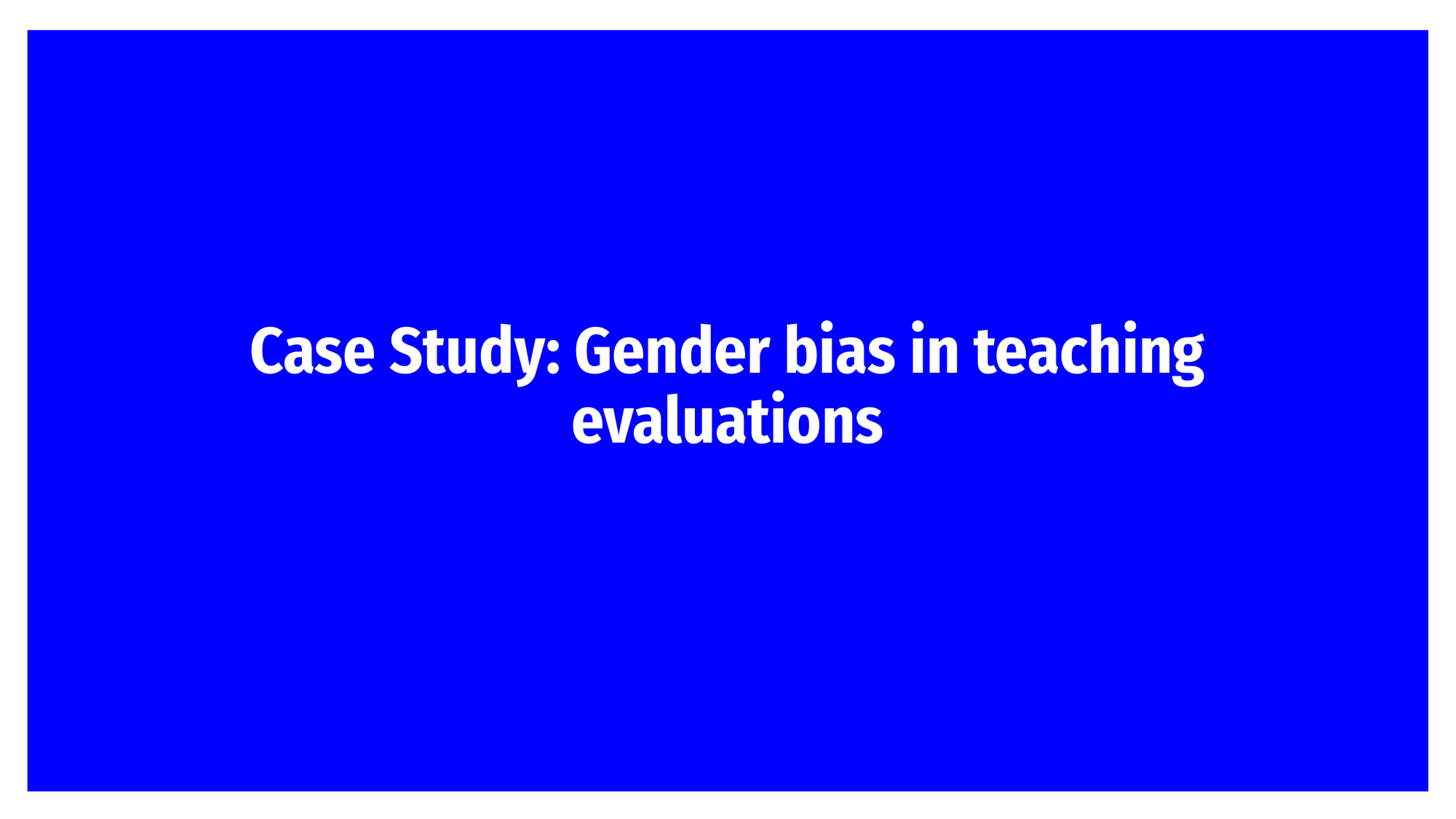

Case Study: Gender bias in teaching evaluations